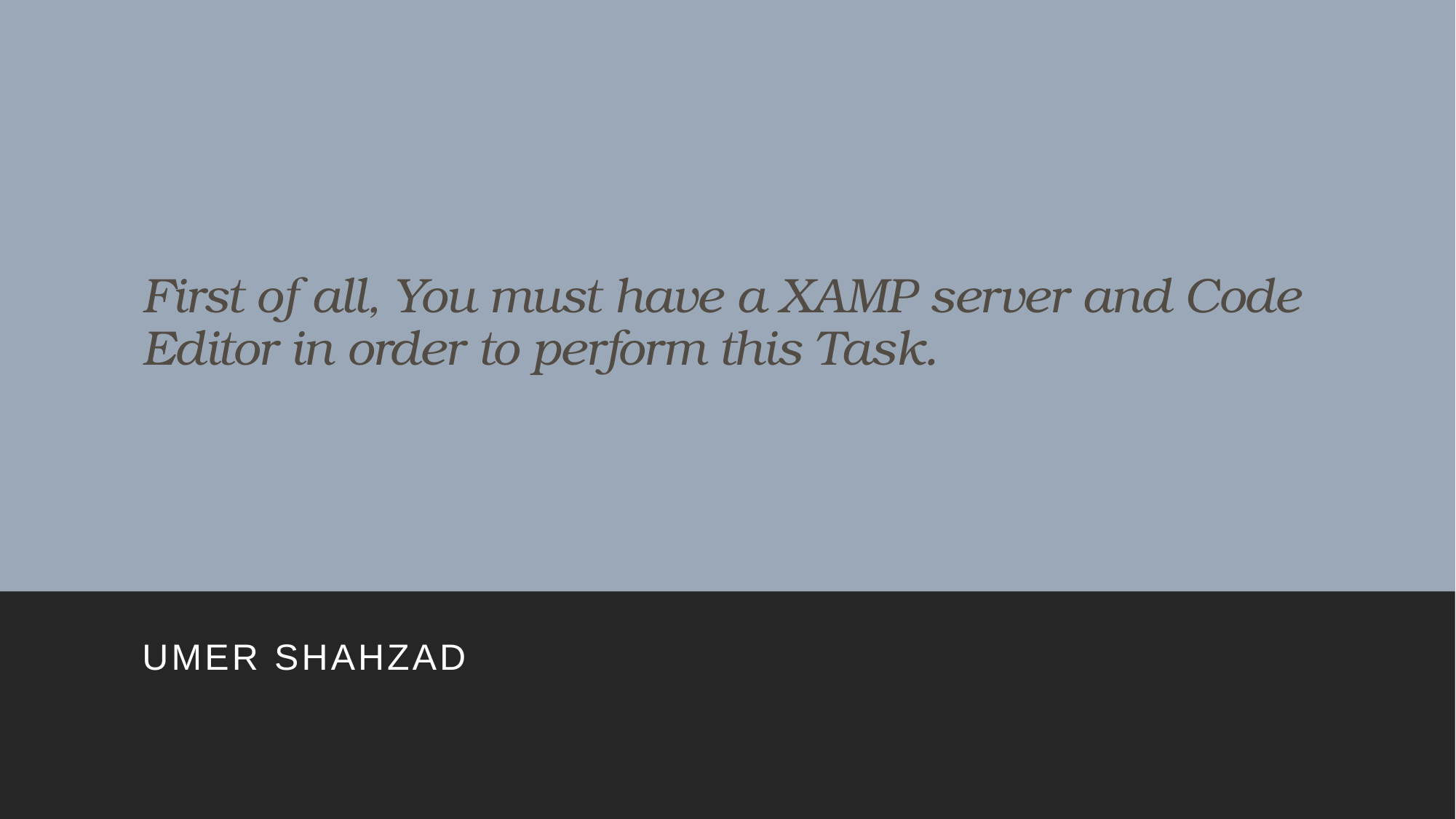

# First of all, You must have a XAMP server and Code Editor in order to perform this Task.

Umer Shahzad